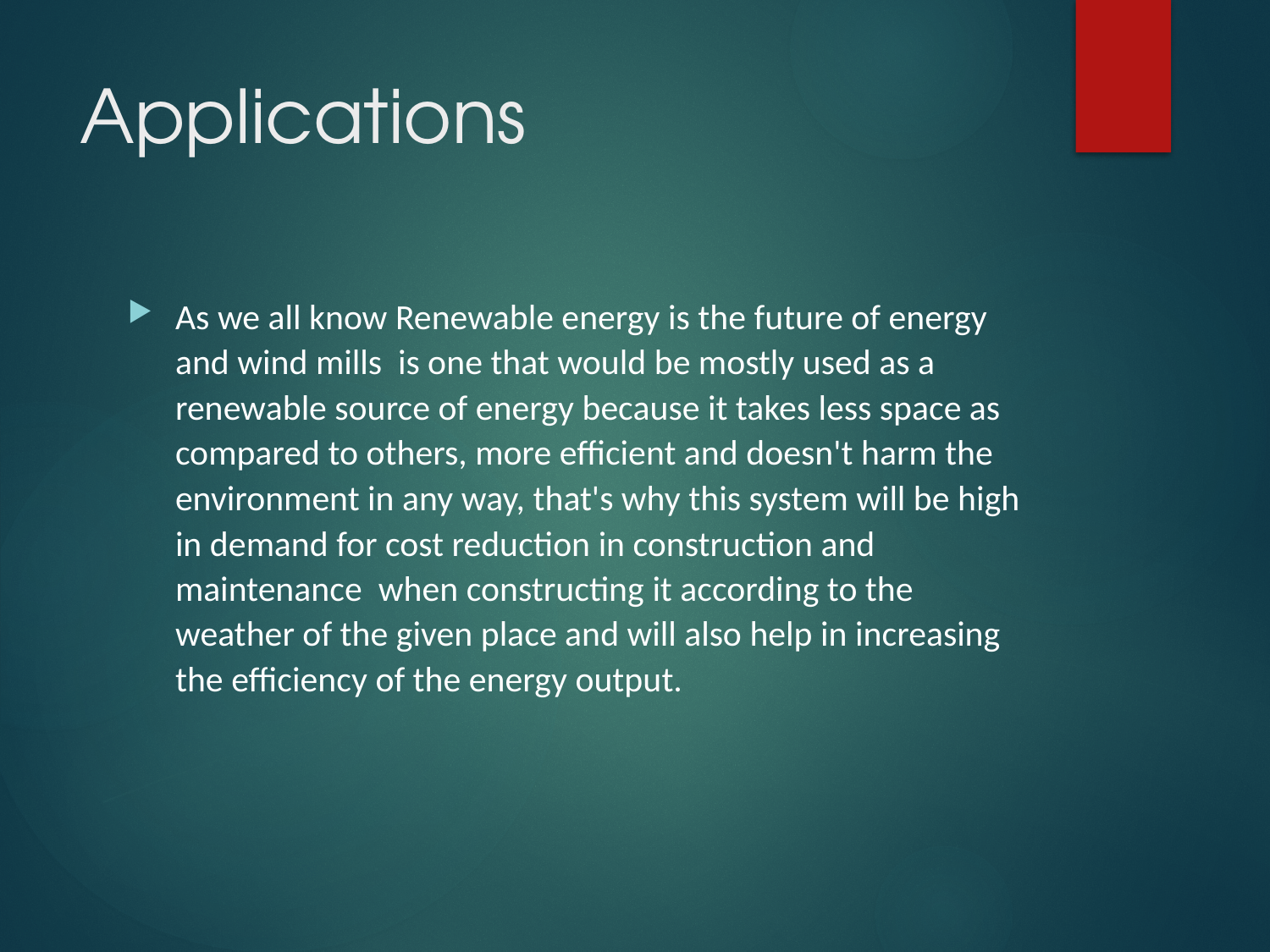

# Applications
As we all know Renewable energy is the future of energy and wind mills  is one that would be mostly used as a renewable source of energy because it takes less space as compared to others, more efficient and doesn't harm the environment in any way, that's why this system will be high in demand for cost reduction in construction and maintenance  when constructing it according to the weather of the given place and will also help in increasing the efficiency of the energy output.